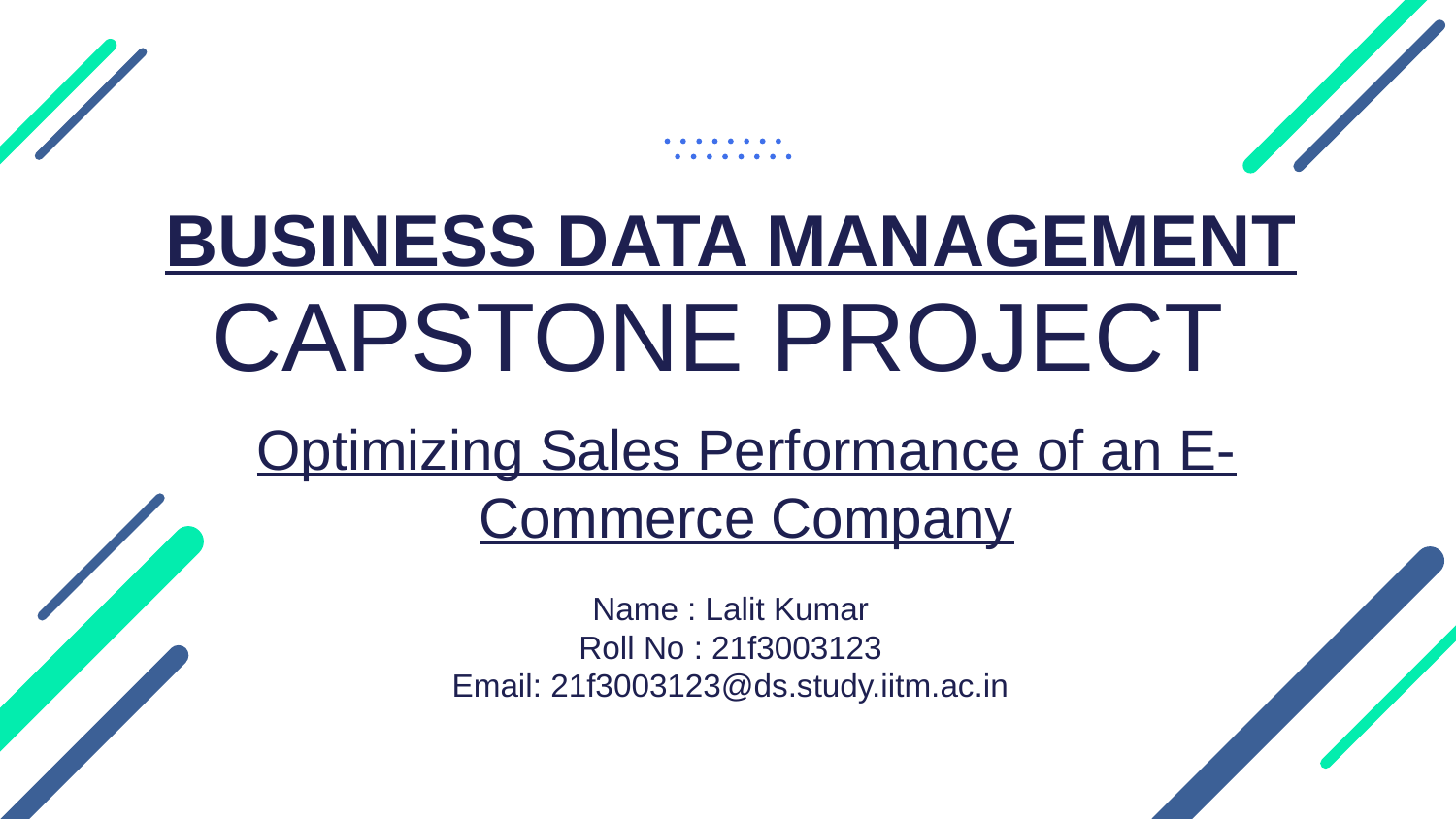

# BUSINESS DATA MANAGEMENT
CAPSTONE PROJECT

Optimizing Sales Performance of an E-Commerce Company
Name : Lalit Kumar
Roll No : 21f3003123
Email: 21f3003123@ds.study.iitm.ac.in